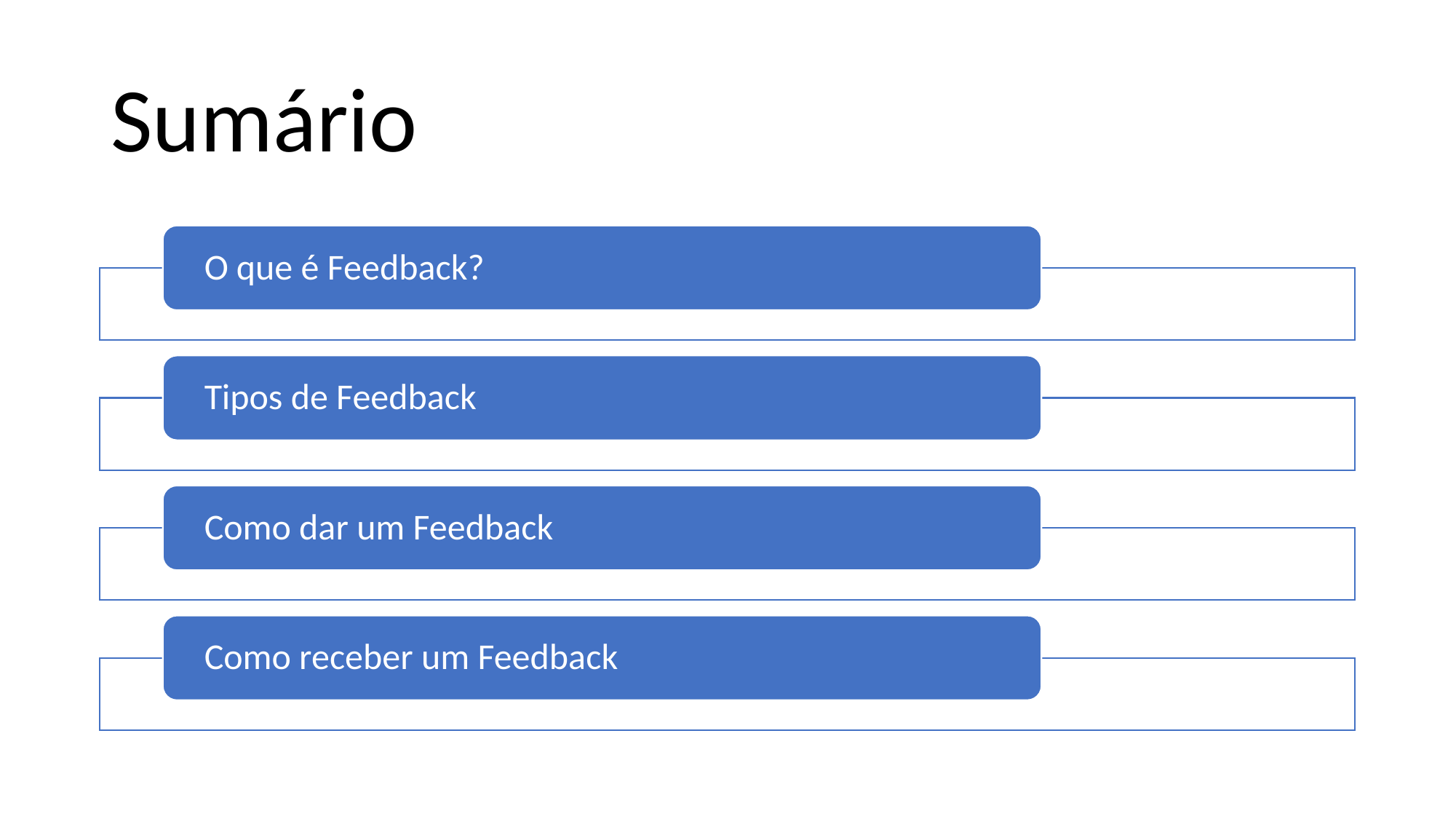

# Sumário
O que é Feedback?​
Tipos de Feedback​
Como dar um Feedback​
Como receber um Feedback